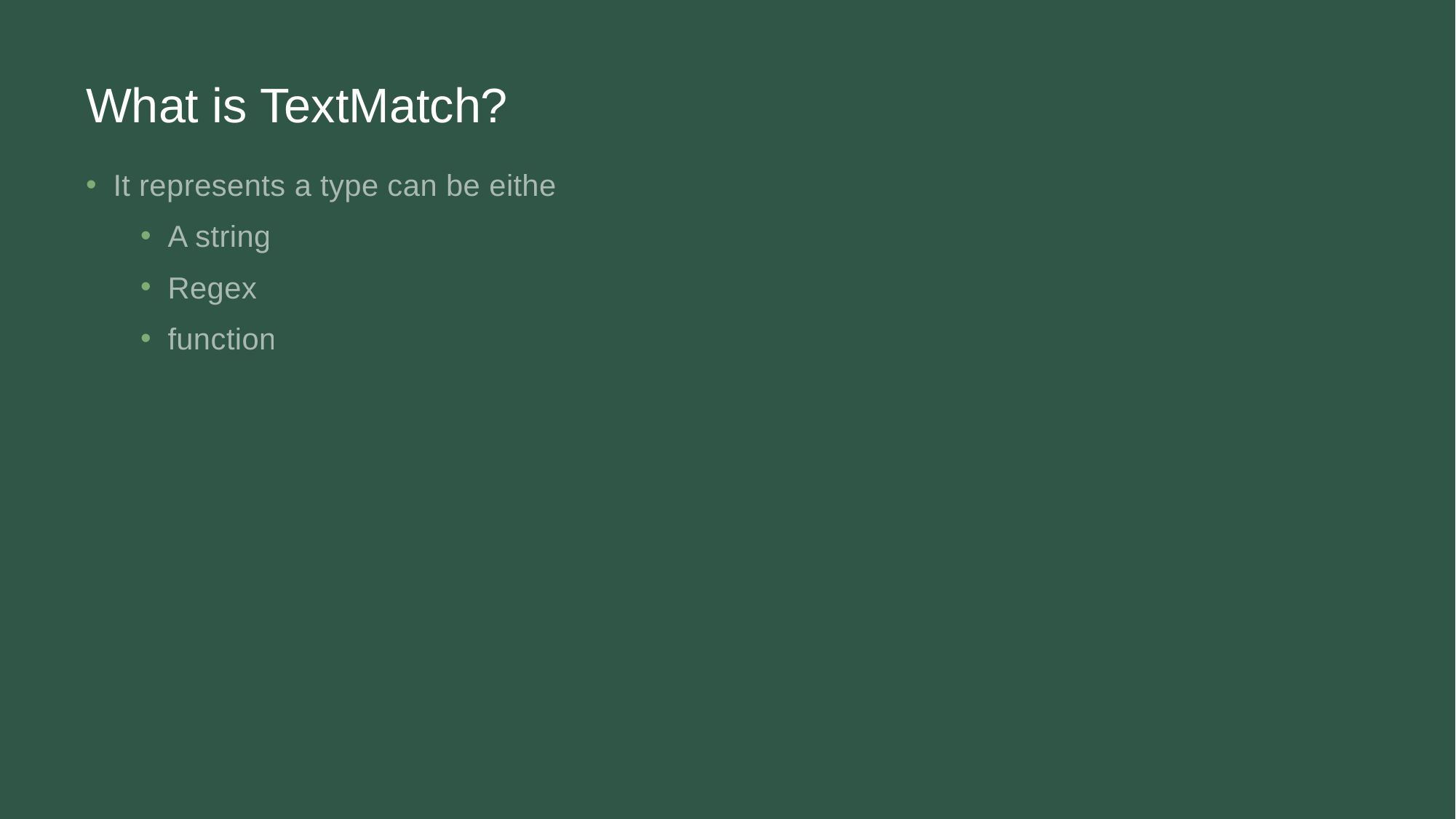

# What is TextMatch?
It represents a type can be either
A string
Regex
function